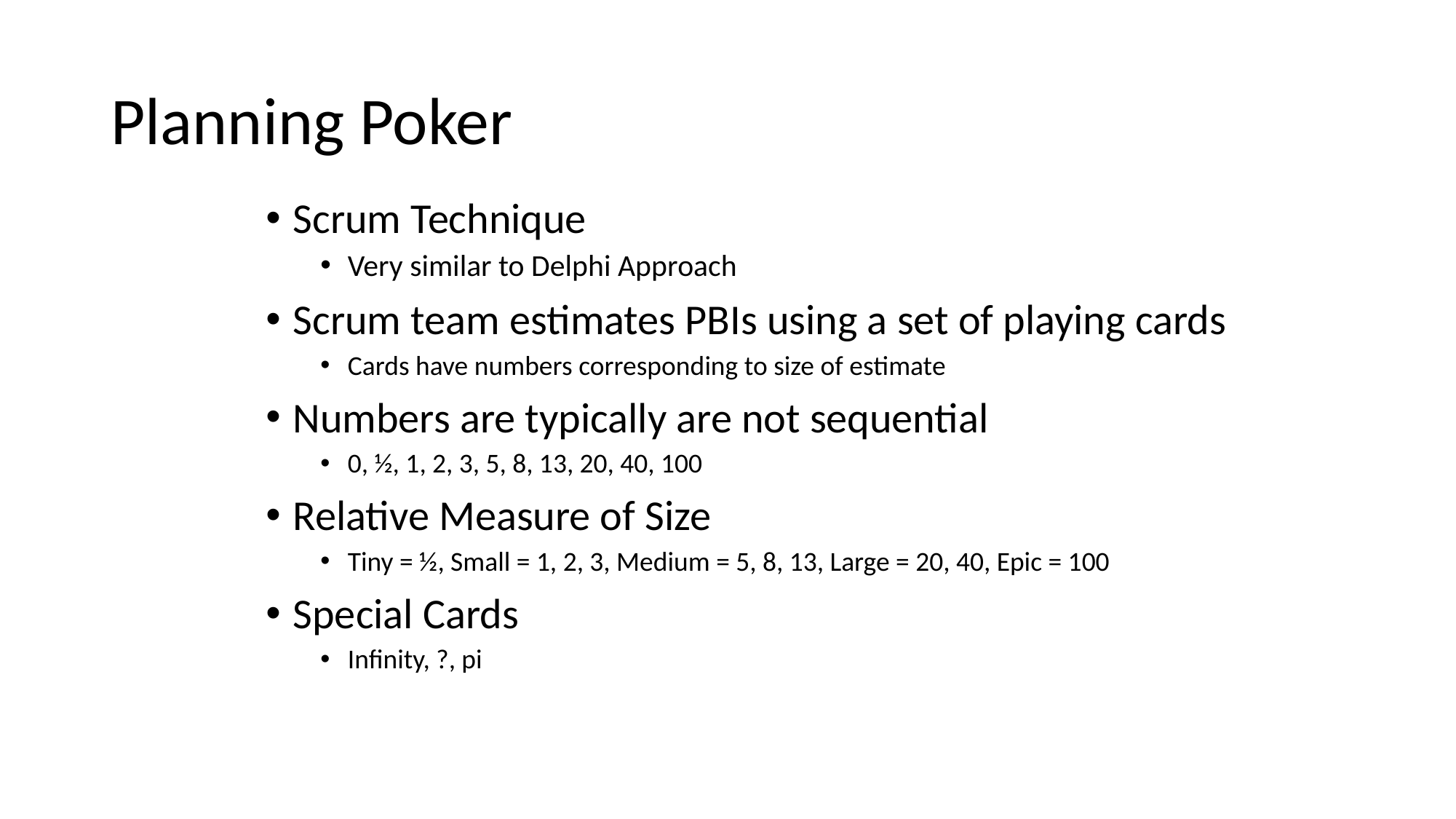

# Planning Poker
Scrum Technique
Very similar to Delphi Approach
Scrum team estimates PBIs using a set of playing cards
Cards have numbers corresponding to size of estimate
Numbers are typically are not sequential
0, ½, 1, 2, 3, 5, 8, 13, 20, 40, 100
Relative Measure of Size
Tiny = ½, Small = 1, 2, 3, Medium = 5, 8, 13, Large = 20, 40, Epic = 100
Special Cards
Infinity, ?, pi